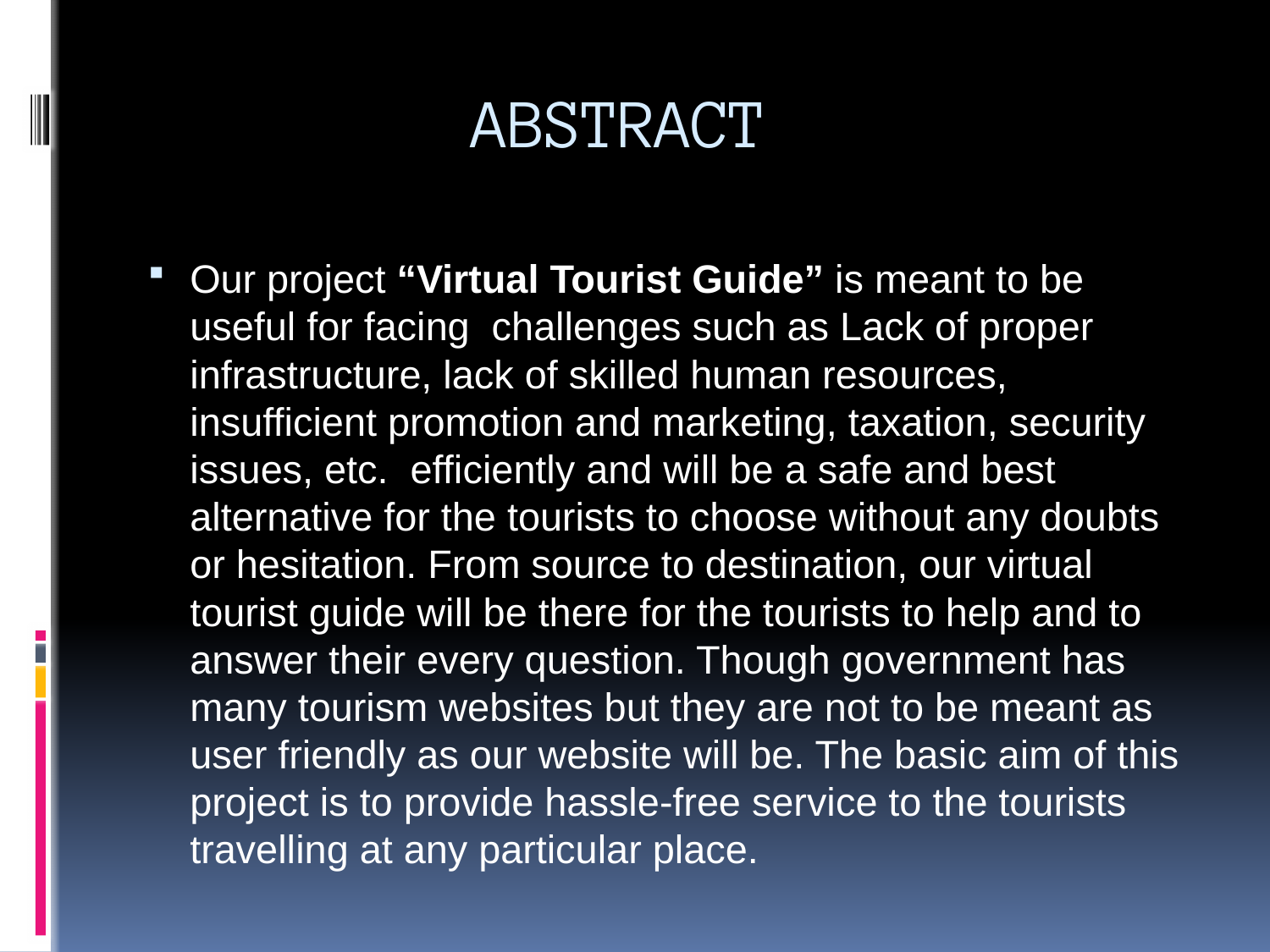

# ABSTRACT
Our project “Virtual Tourist Guide” is meant to be useful for facing  challenges such as Lack of proper infrastructure, lack of skilled human resources, insufficient promotion and marketing, taxation, security issues, etc.  efficiently and will be a safe and best alternative for the tourists to choose without any doubts or hesitation. From source to destination, our virtual tourist guide will be there for the tourists to help and to answer their every question. Though government has many tourism websites but they are not to be meant as user friendly as our website will be. The basic aim of this project is to provide hassle-free service to the tourists travelling at any particular place.